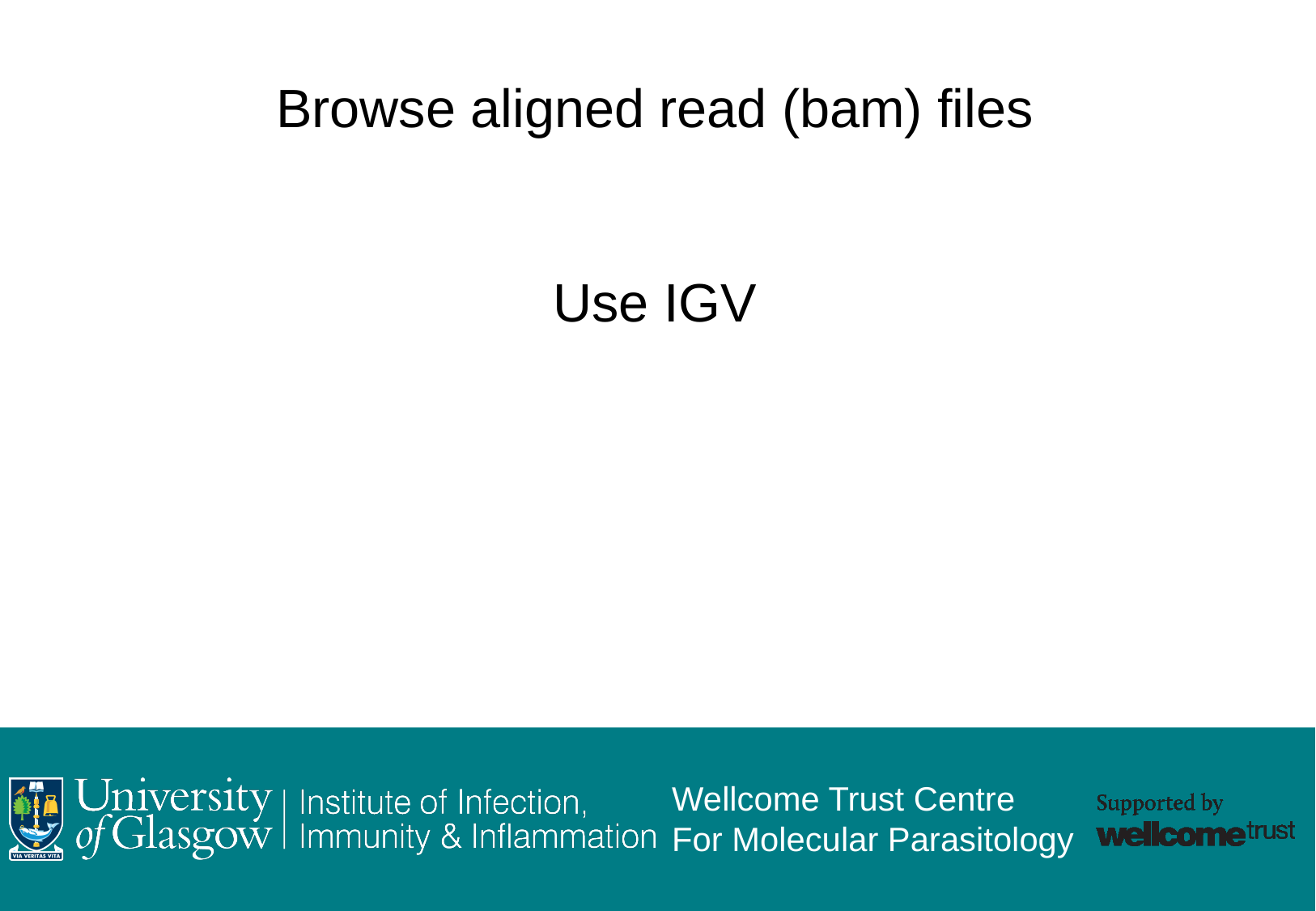

Browse aligned read (bam) files

Use IGV